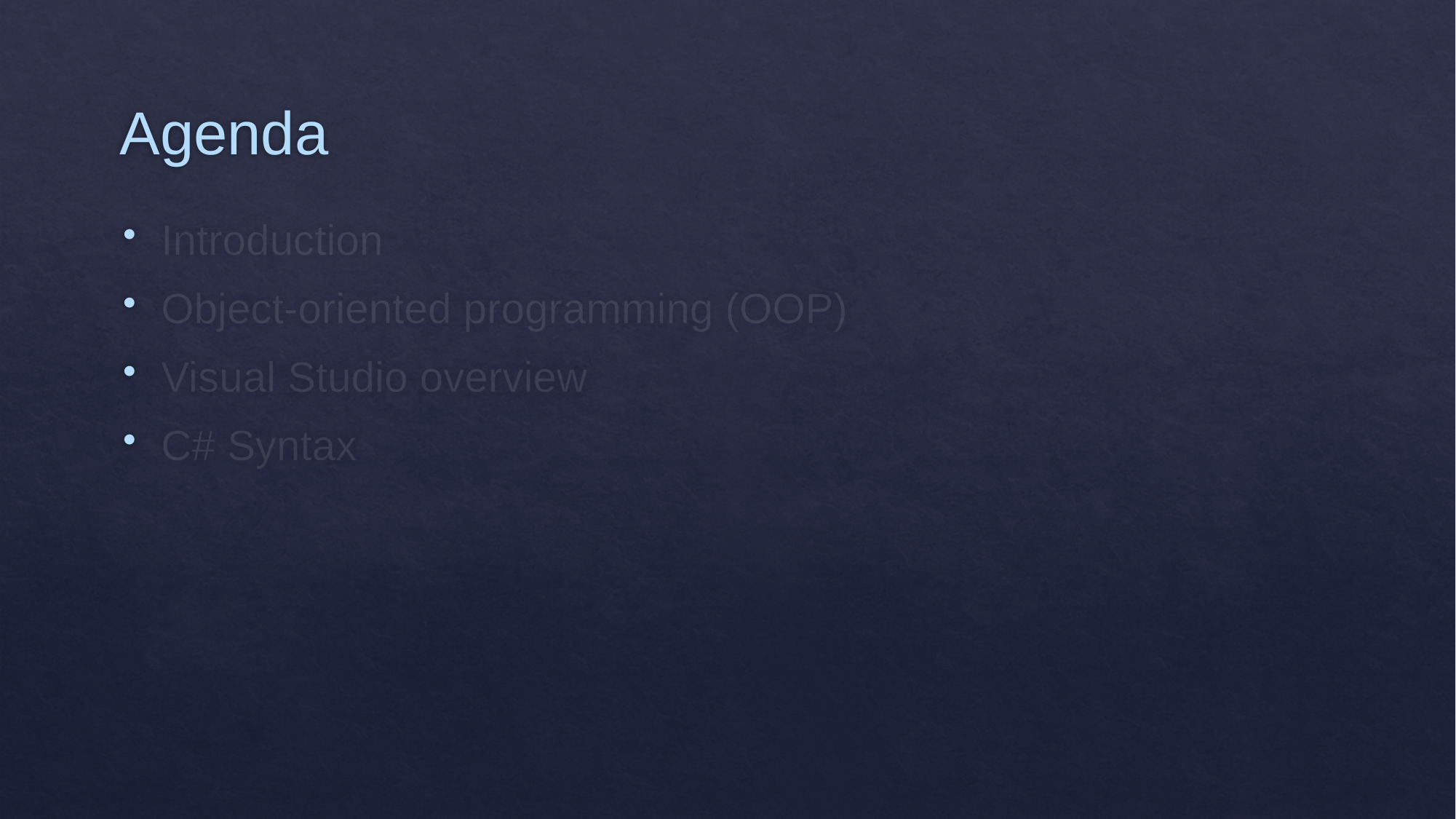

# Agenda
Introduction
Object-oriented programming (OOP)
Visual Studio overview
C# Syntax